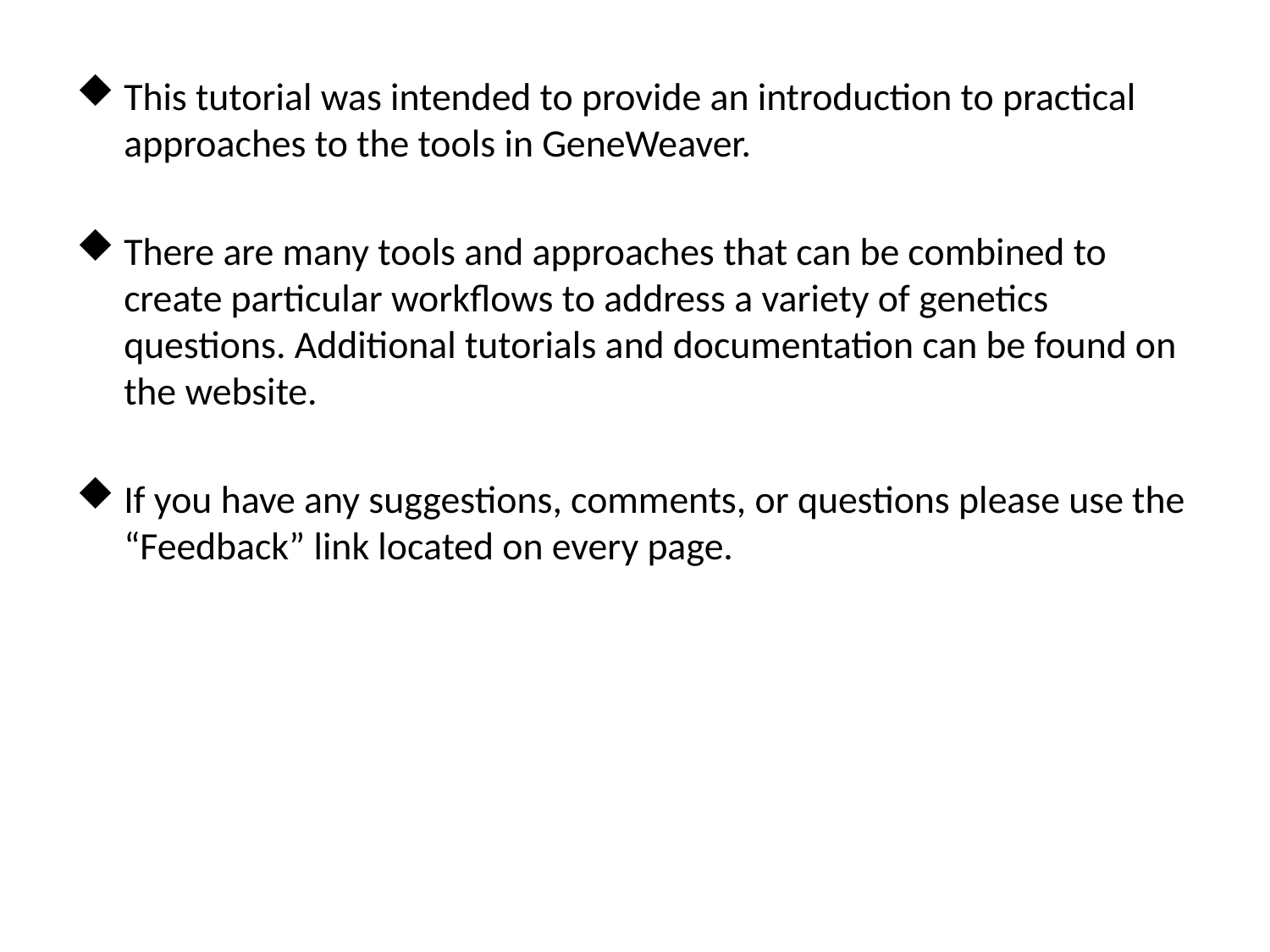

This tutorial was intended to provide an introduction to practical approaches to the tools in GeneWeaver.

There are many tools and approaches that can be combined to create particular workflows to address a variety of genetics questions. Additional tutorials and documentation can be found on the website.

If you have any suggestions, comments, or questions please use the “Feedback” link located on every page.